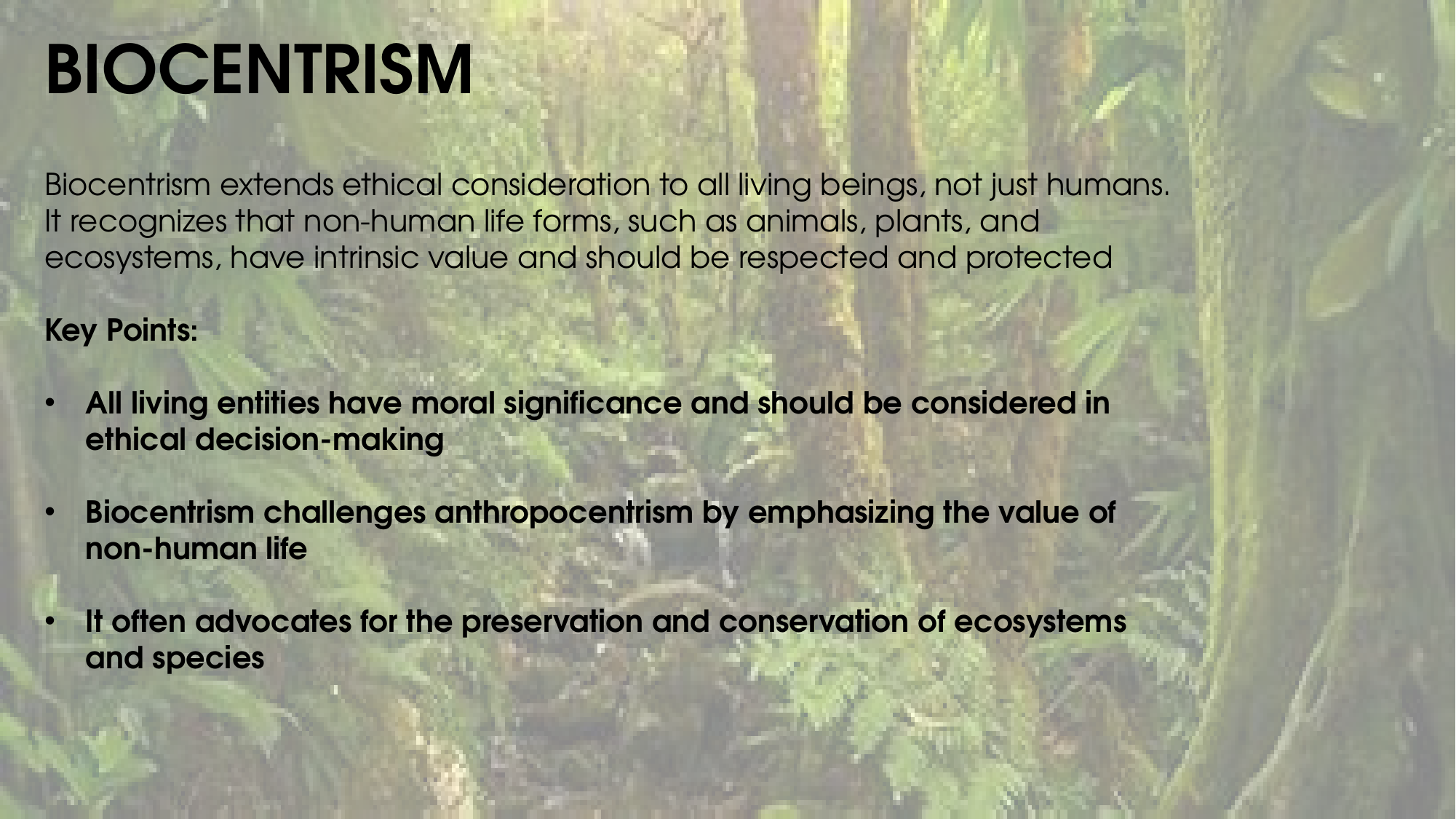

BIOCENTRISM

Biocentrism extends ethical consideration to all living beings, not just humans. It recognizes that non-human life forms, such as animals, plants, and ecosystems, have intrinsic value and should be respected and protected

Key Points:

All living entities have moral significance and should be considered in ethical decision-making

Biocentrism challenges anthropocentrism by emphasizing the value of non-human life

It often advocates for the preservation and conservation of ecosystems and species